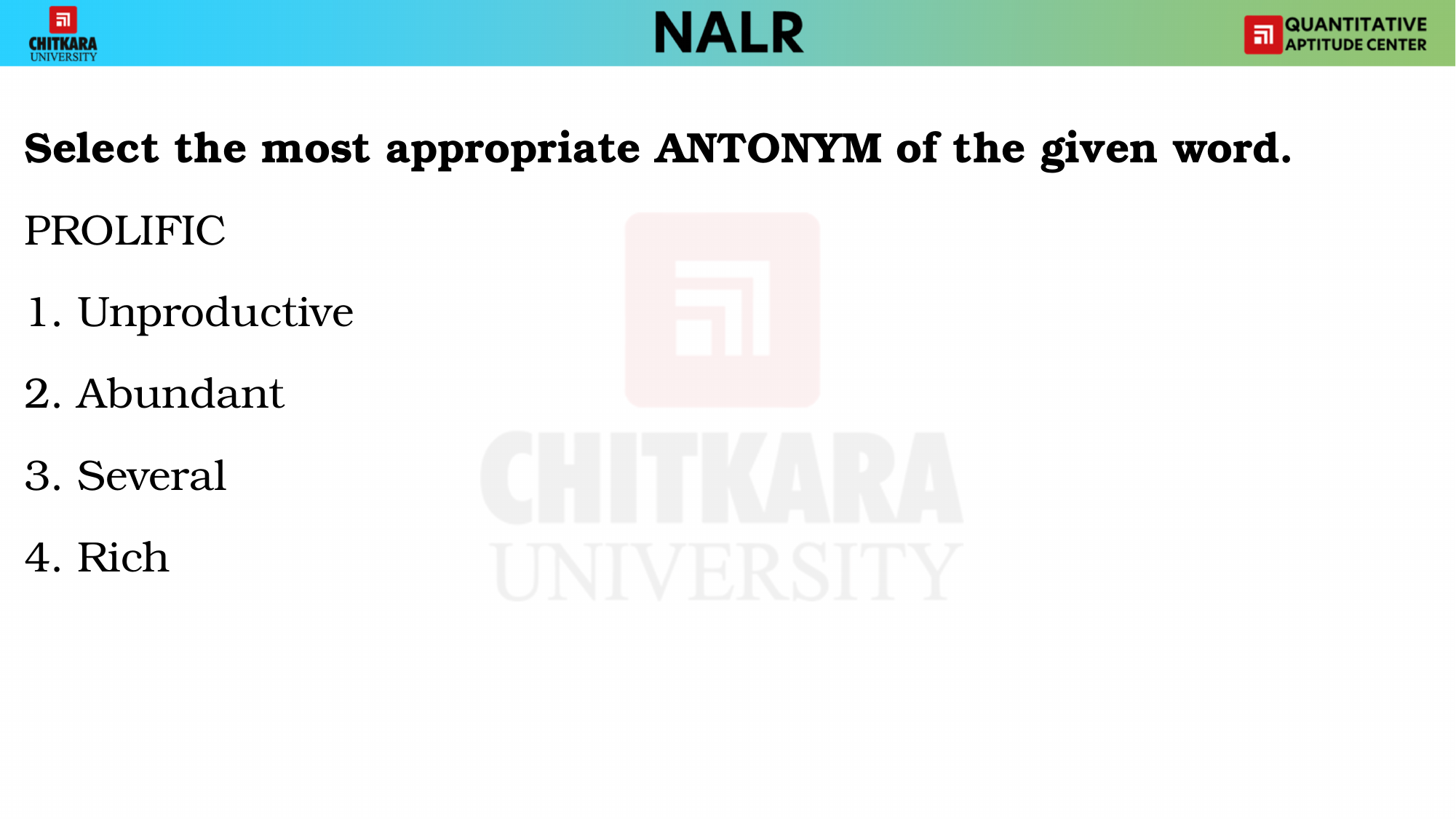

Select the most appropriate ANTONYM of the given word.
PROLIFIC
1. Unproductive
2. Abundant
3. Several
4. Rich